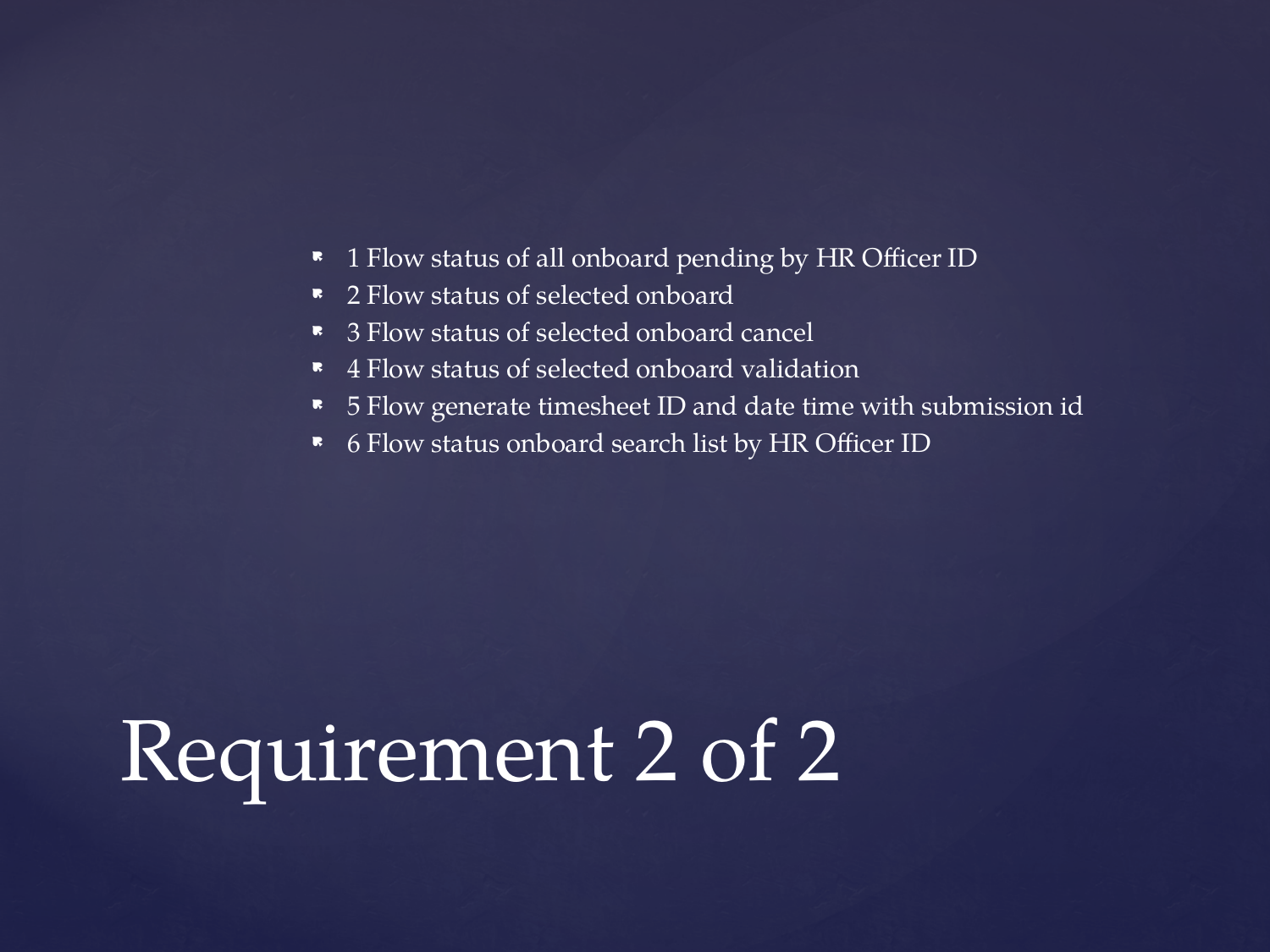

1 Flow status of all onboard pending by HR Officer ID
2 Flow status of selected onboard
3 Flow status of selected onboard cancel
4 Flow status of selected onboard validation
5 Flow generate timesheet ID and date time with submission id
6 Flow status onboard search list by HR Officer ID

# Requirement 2 of 2